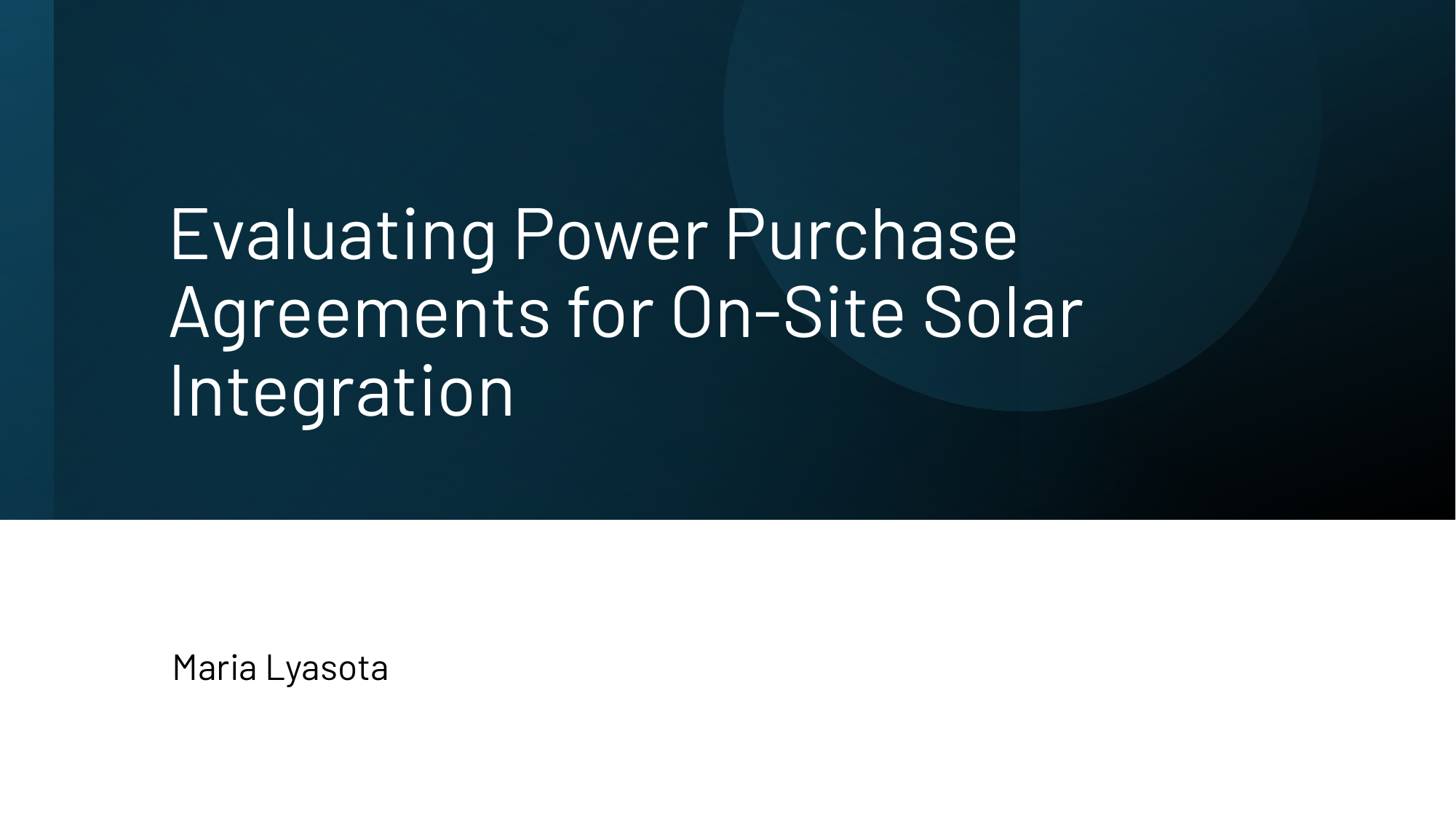

# Evaluating Power Purchase Agreements for On-Site Solar Integration
Maria Lyasota